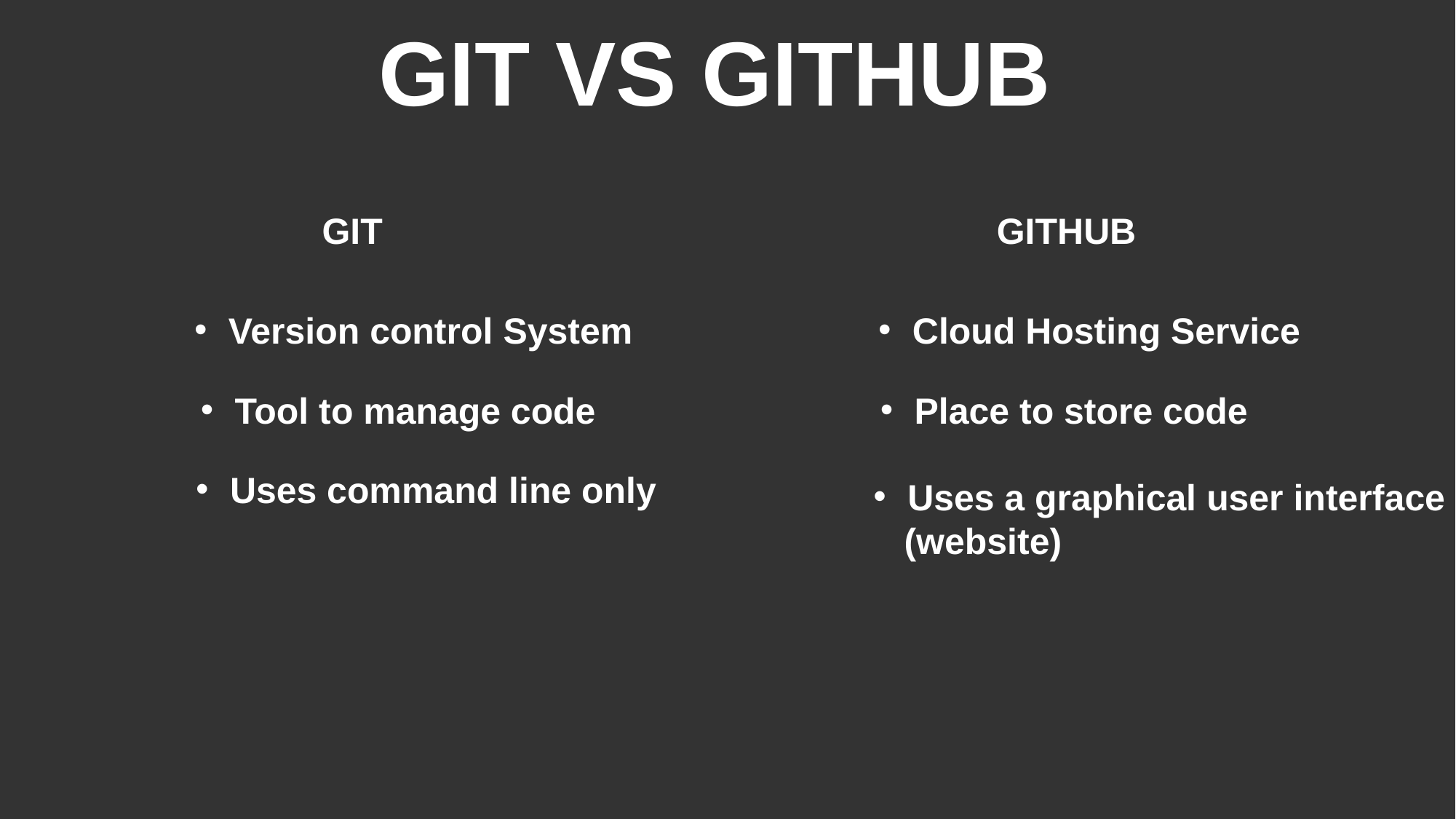

GIT VS GITHUB
GIT
GITHUB
Version control System
Cloud Hosting Service
Tool to manage code
Place to store code
Uses command line only
Uses a graphical user interface
   (website)